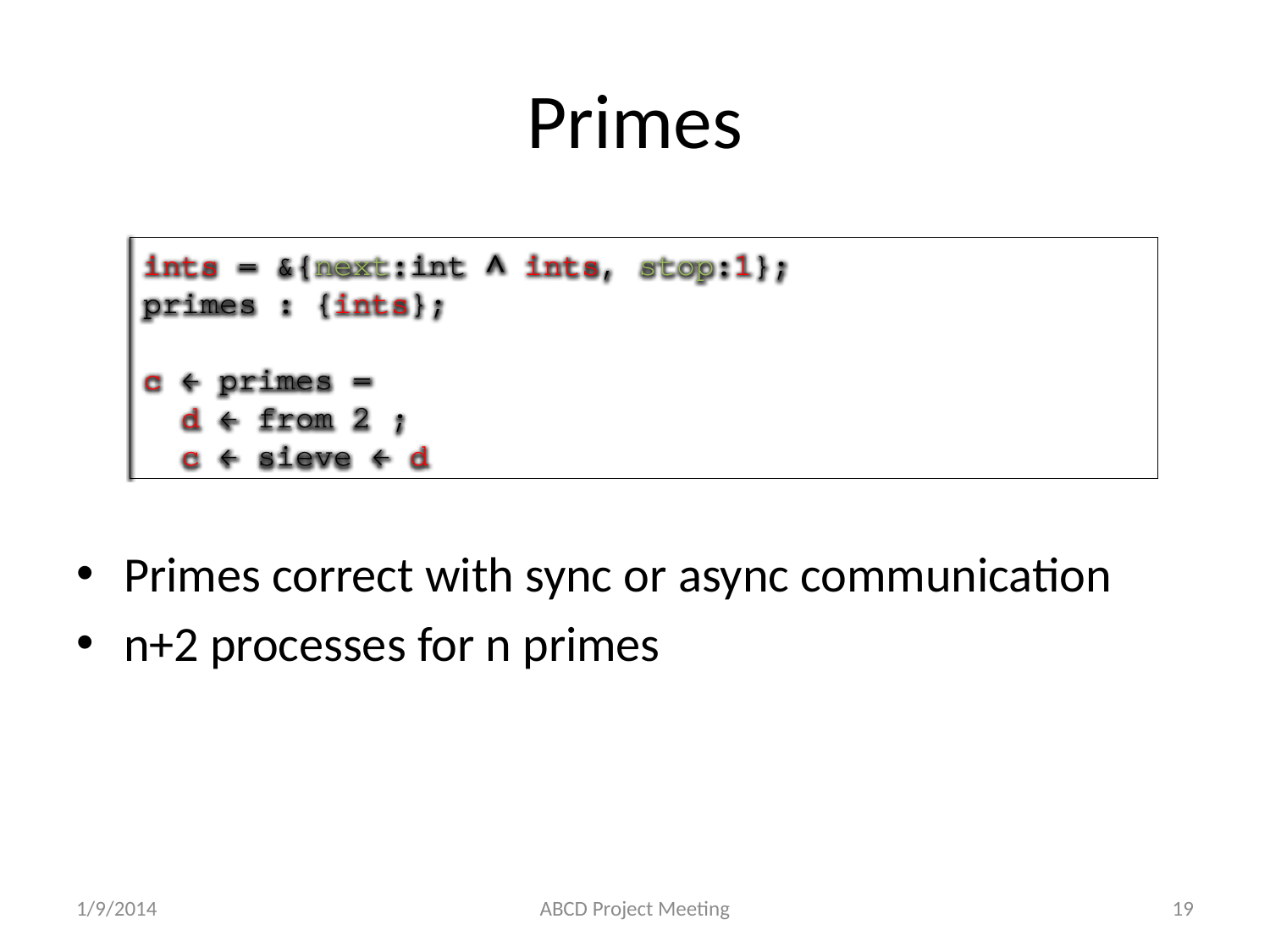

# Primes

Primes correct with sync or async communication
n+2 processes for n primes
ints = &{next:int ∧ ints, stop:1};
primes : {ints};

c ← primes =
  d ← from 2 ;
  c ← sieve ← d
1/9/2014
ABCD Project Meeting
19